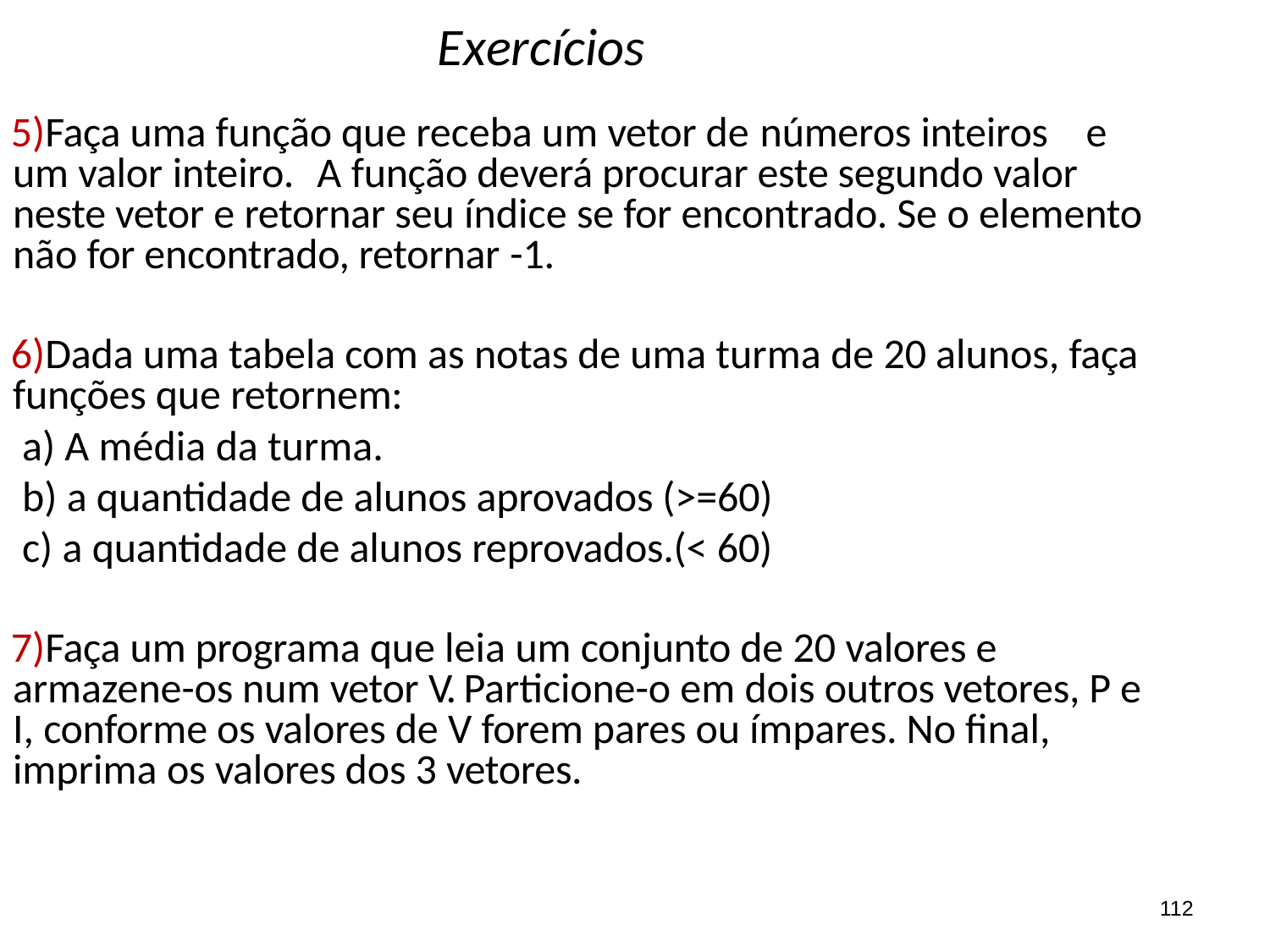

# Exercícios
Faça uma função que receba um vetor de números inteiros	e  um valor inteiro.	A função deverá procurar este segundo valor  neste vetor e retornar seu índice se for encontrado. Se o elemento  não for encontrado, retornar -1.

Dada uma tabela com as notas de uma turma de 20 alunos, faça  funções que retornem:
A média da turma.
a quantidade de alunos aprovados (>=60)
a quantidade de alunos reprovados.(< 60)

Faça um programa que leia um conjunto de 20 valores e  armazene-os num vetor V. Particione-o em dois outros vetores, P e  I, conforme os valores de V forem pares ou ímpares. No final,  imprima os valores dos 3 vetores.
112